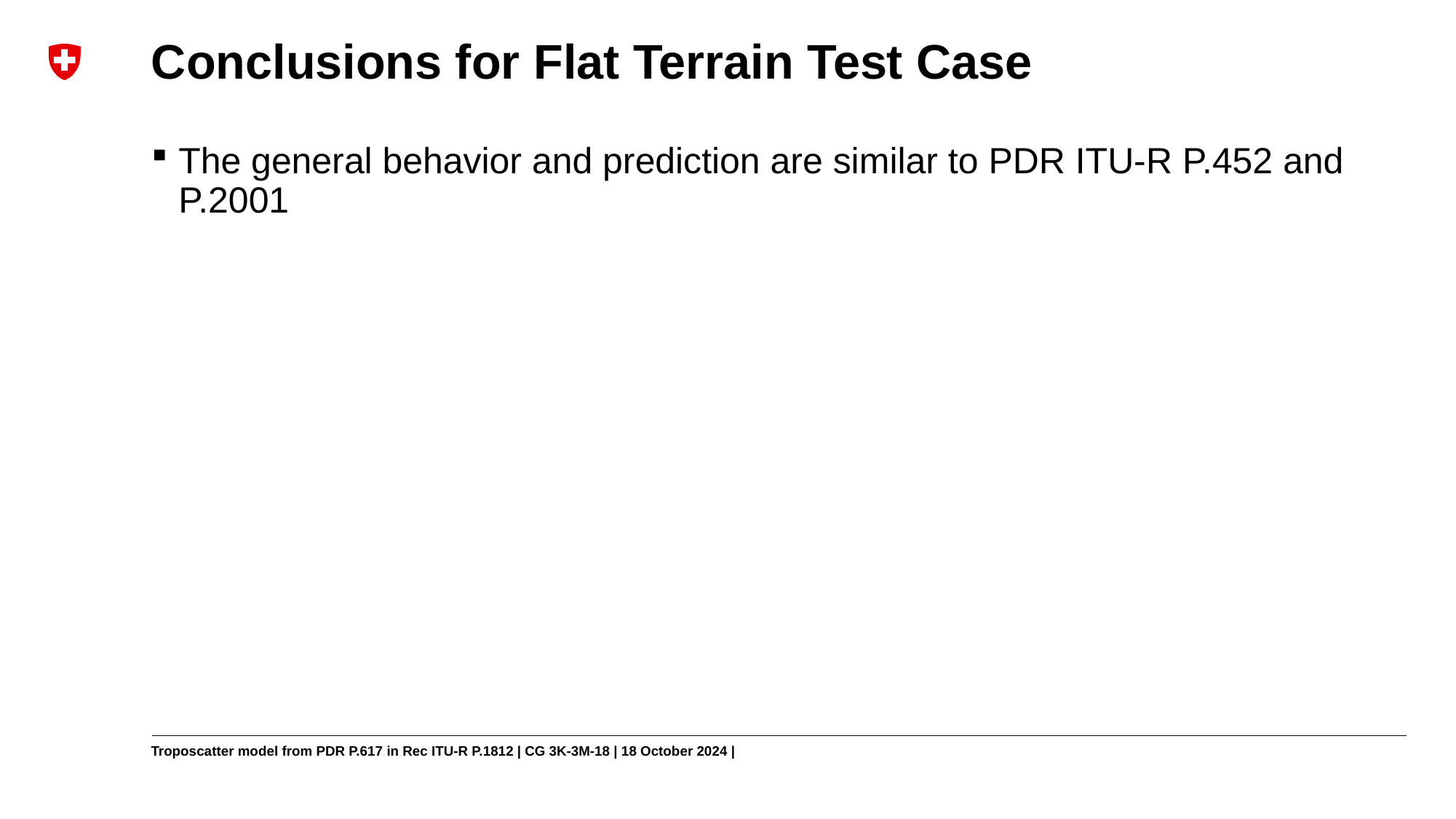

# Conclusions for Flat Terrain Test Case
The general behavior and prediction are similar to PDR ITU-R P.452 and P.2001